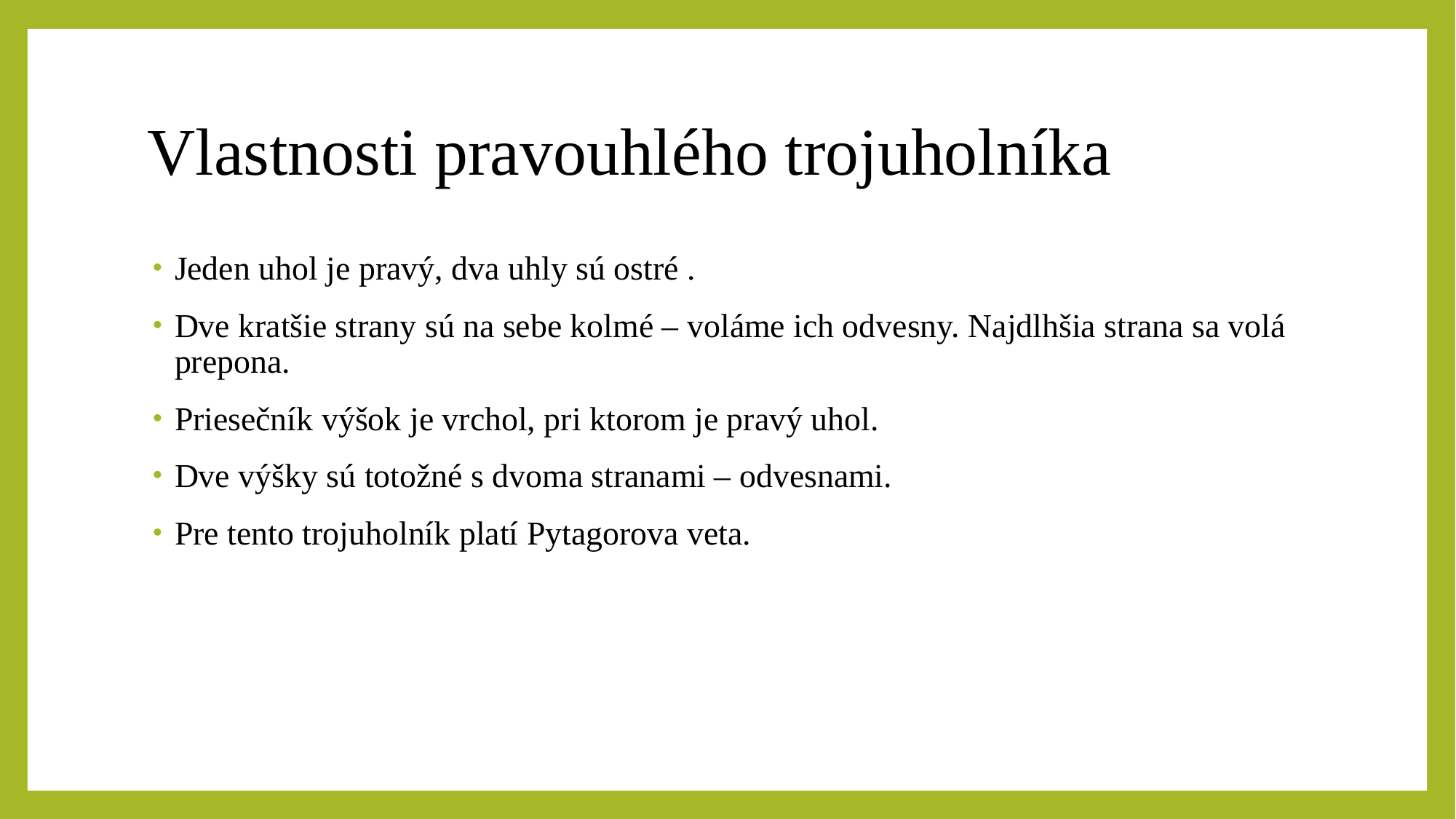

# Vlastnosti pravouhlého trojuholníka
Jeden uhol je pravý, dva uhly sú ostré .
Dve kratšie strany sú na sebe kolmé – voláme ich odvesny. Najdlhšia strana sa volá prepona.
Priesečník výšok je vrchol, pri ktorom je pravý uhol.
Dve výšky sú totožné s dvoma stranami – odvesnami.
Pre tento trojuholník platí Pytagorova veta.